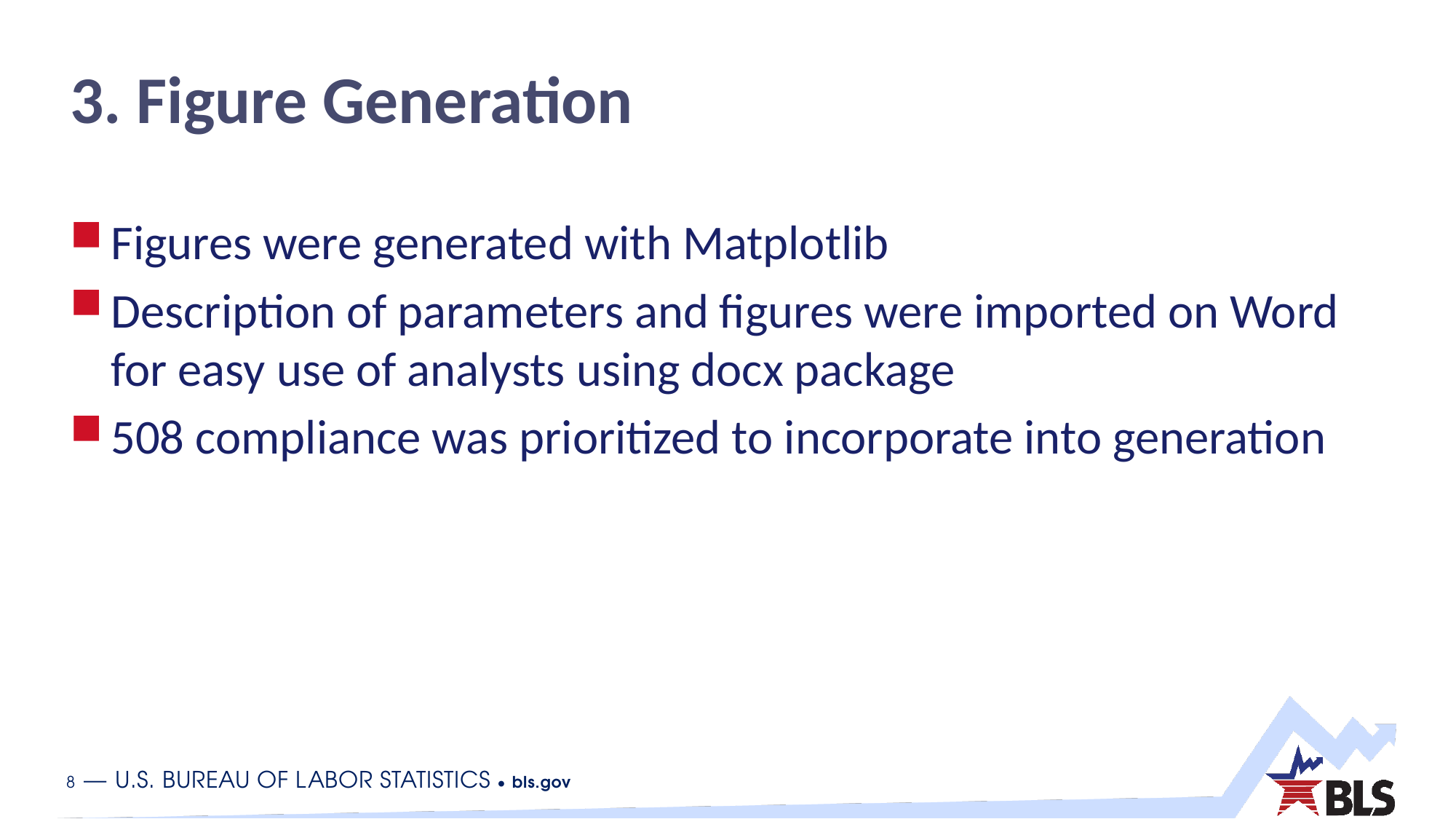

# 3. Figure Generation
Figures were generated with Matplotlib
Description of parameters and figures were imported on Word for easy use of analysts using docx package
508 compliance was prioritized to incorporate into generation